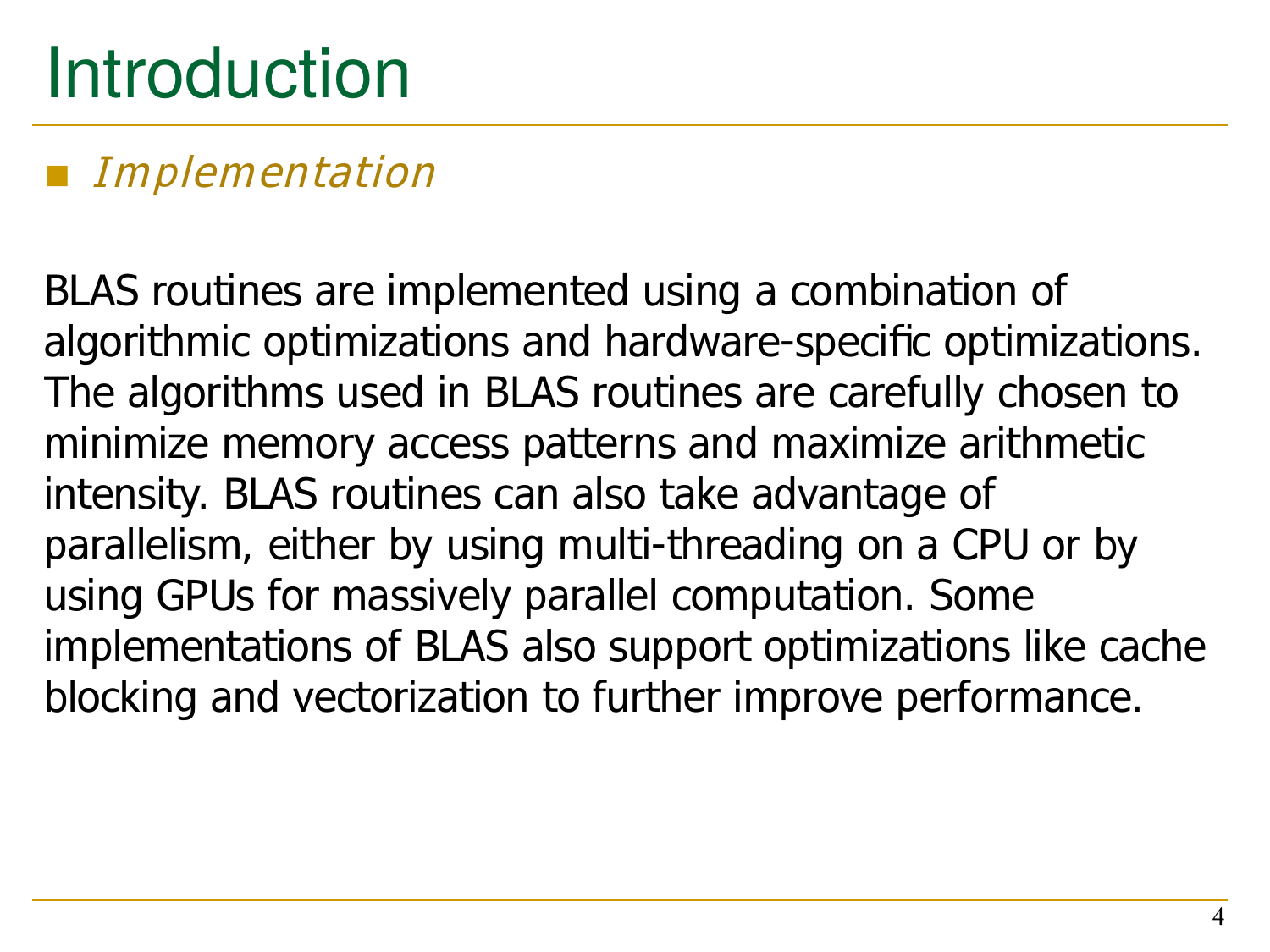

# Introduction
Implementation

BLAS routines are implemented using a combination of algorithmic optimizations and hardware-specific optimizations. The algorithms used in BLAS routines are carefully chosen to minimize memory access patterns and maximize arithmetic intensity. BLAS routines can also take advantage of parallelism, either by using multi-threading on a CPU or by using GPUs for massively parallel computation. Some implementations of BLAS also support optimizations like cache blocking and vectorization to further improve performance.

4